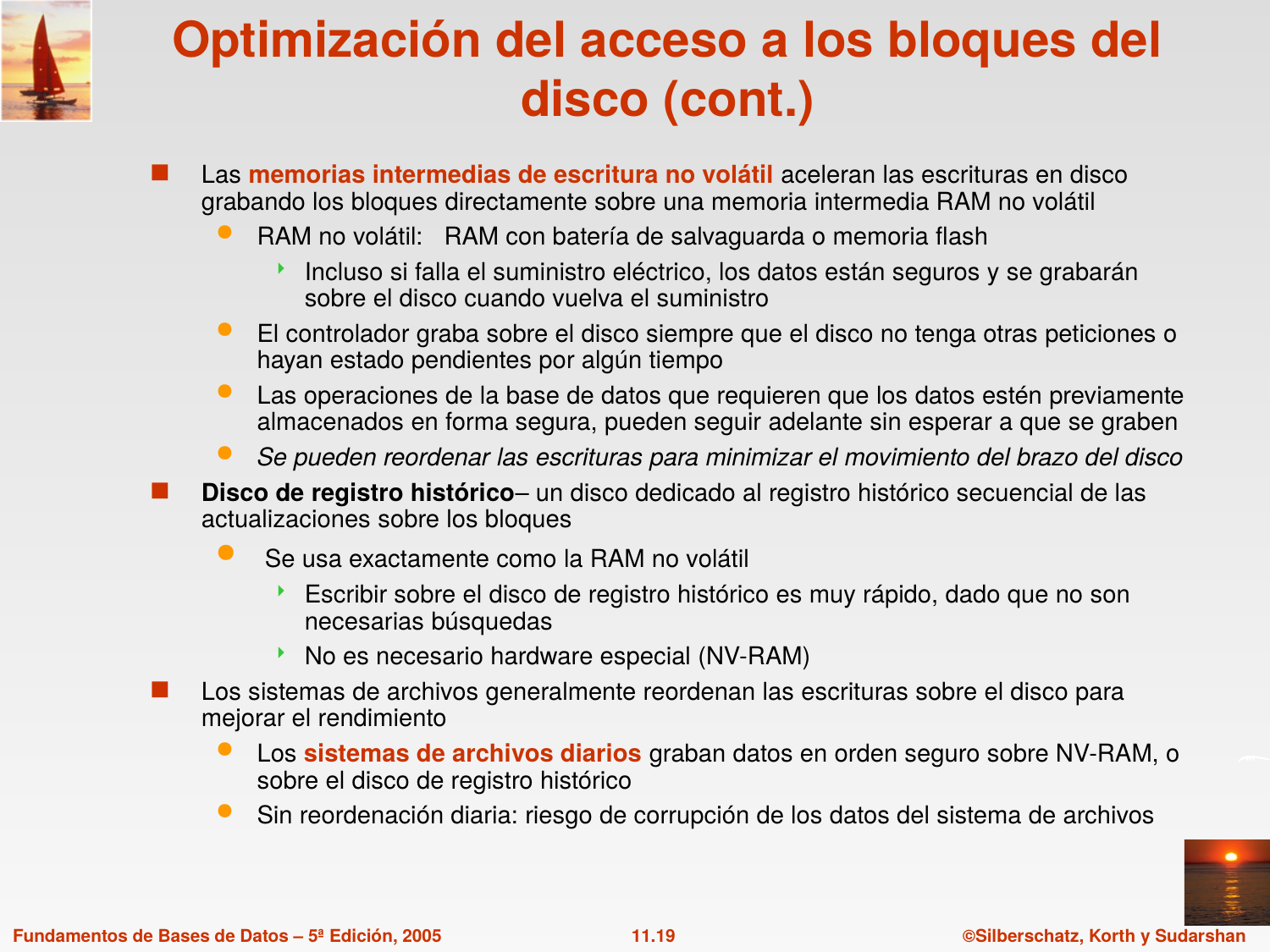

# Optimización del acceso a los bloques del disco (cont.)
Las memorias intermedias de escritura no volátil aceleran las escrituras en disco grabando los bloques directamente sobre una memoria intermedia RAM no volátil
RAM no volátil:   RAM con batería de salvaguarda o memoria flash
Incluso si falla el suministro eléctrico, los datos están seguros y se grabarán sobre el disco cuando vuelva el suministro
El controlador graba sobre el disco siempre que el disco no tenga otras peticiones o hayan estado pendientes por algún tiempo
Las operaciones de la base de datos que requieren que los datos estén previamente almacenados en forma segura, pueden seguir adelante sin esperar a que se graben
Se pueden reordenar las escrituras para minimizar el movimiento del brazo del disco
Disco de registro histórico– un disco dedicado al registro histórico secuencial de las actualizaciones sobre los bloques
 Se usa exactamente como la RAM no volátil
Escribir sobre el disco de registro histórico es muy rápido, dado que no son necesarias búsquedas
No es necesario hardware especial (NV-RAM)
Los sistemas de archivos generalmente reordenan las escrituras sobre el disco para mejorar el rendimiento
Los sistemas de archivos diarios graban datos en orden seguro sobre NV-RAM, o sobre el disco de registro histórico
Sin reordenación diaria: riesgo de corrupción de los datos del sistema de archivos